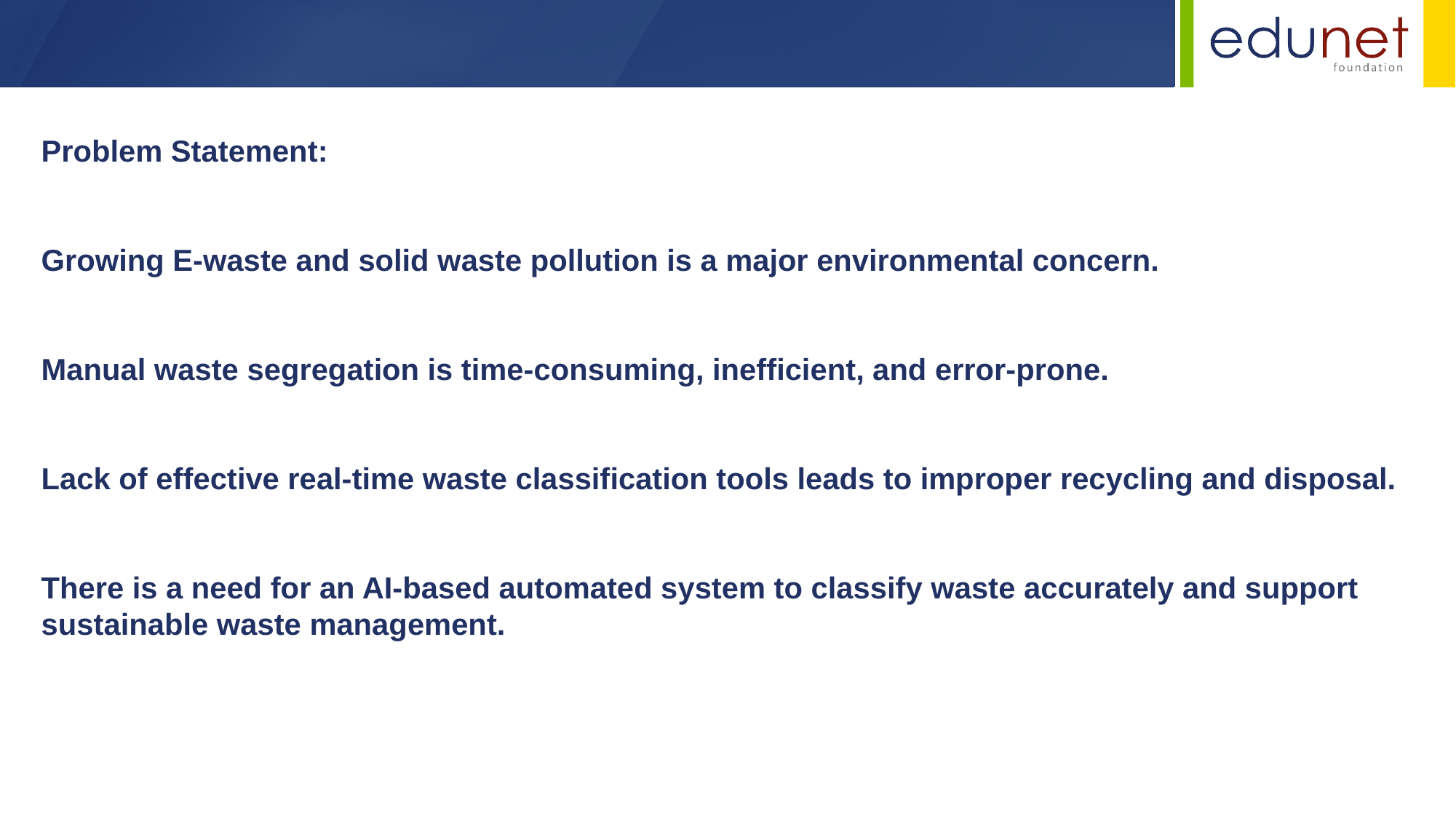

Problem Statement:

Growing E-waste and solid waste pollution is a major environmental concern.

Manual waste segregation is time-consuming, inefficient, and error-prone.

Lack of effective real-time waste classification tools leads to improper recycling and disposal.

There is a need for an AI-based automated system to classify waste accurately and support sustainable waste management.